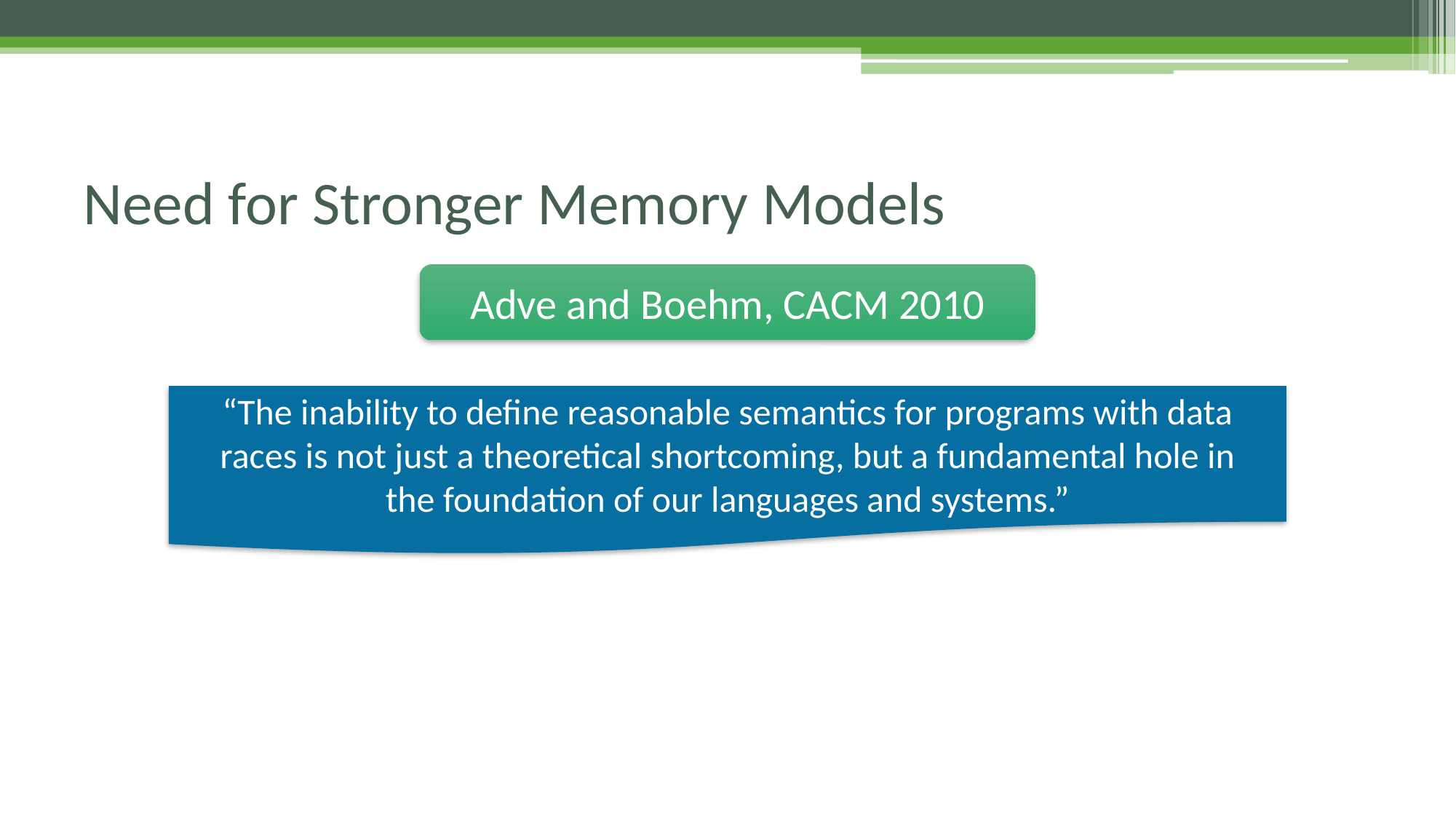

# Need for Stronger Memory Models
Adve and Boehm, CACM 2010
“The inability to define reasonable semantics for programs with data
races is not just a theoretical shortcoming, but a fundamental hole in
the foundation of our languages and systems.”